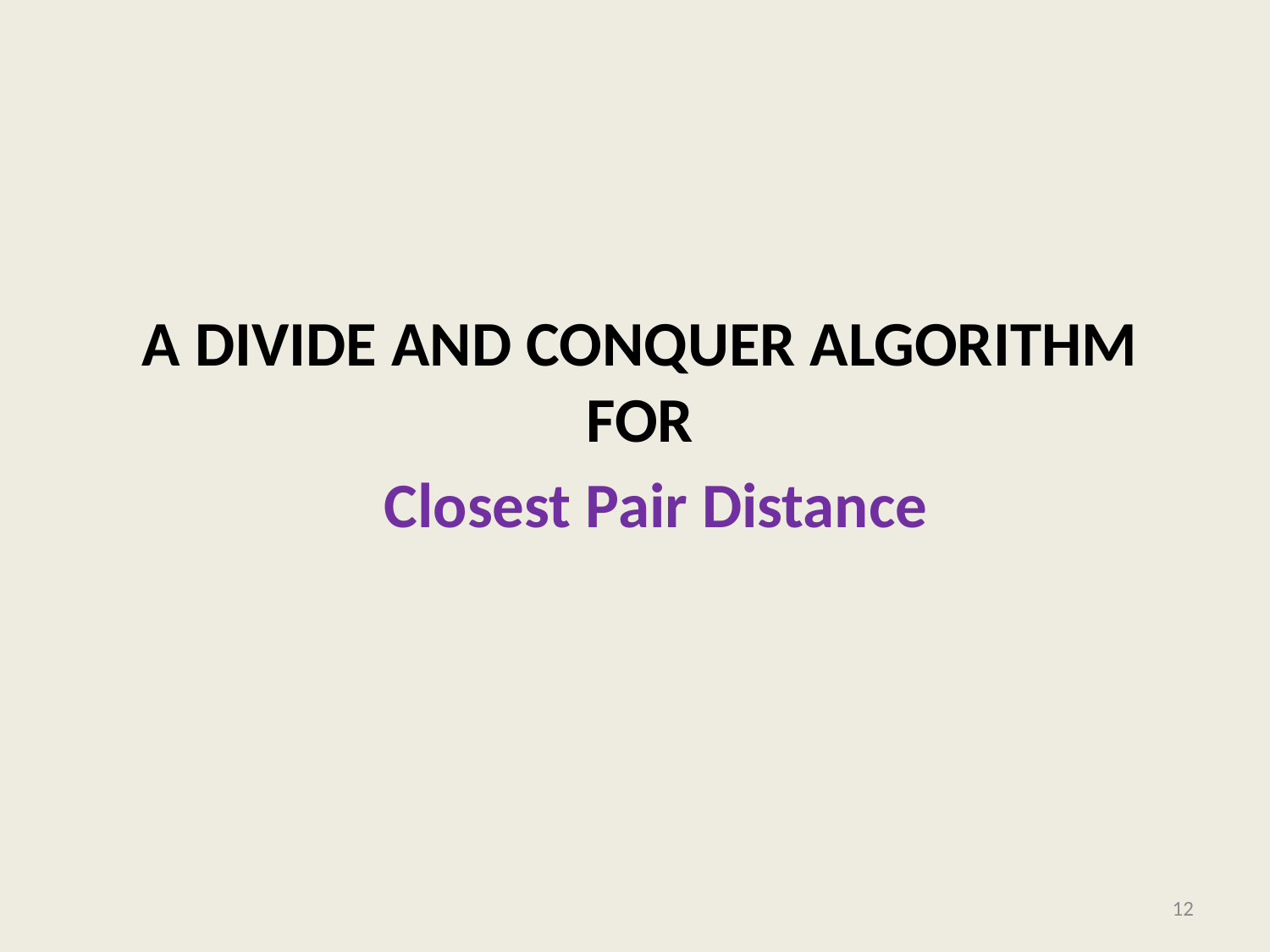

# a Divide and Conquer algorithm for
Closest Pair Distance
12